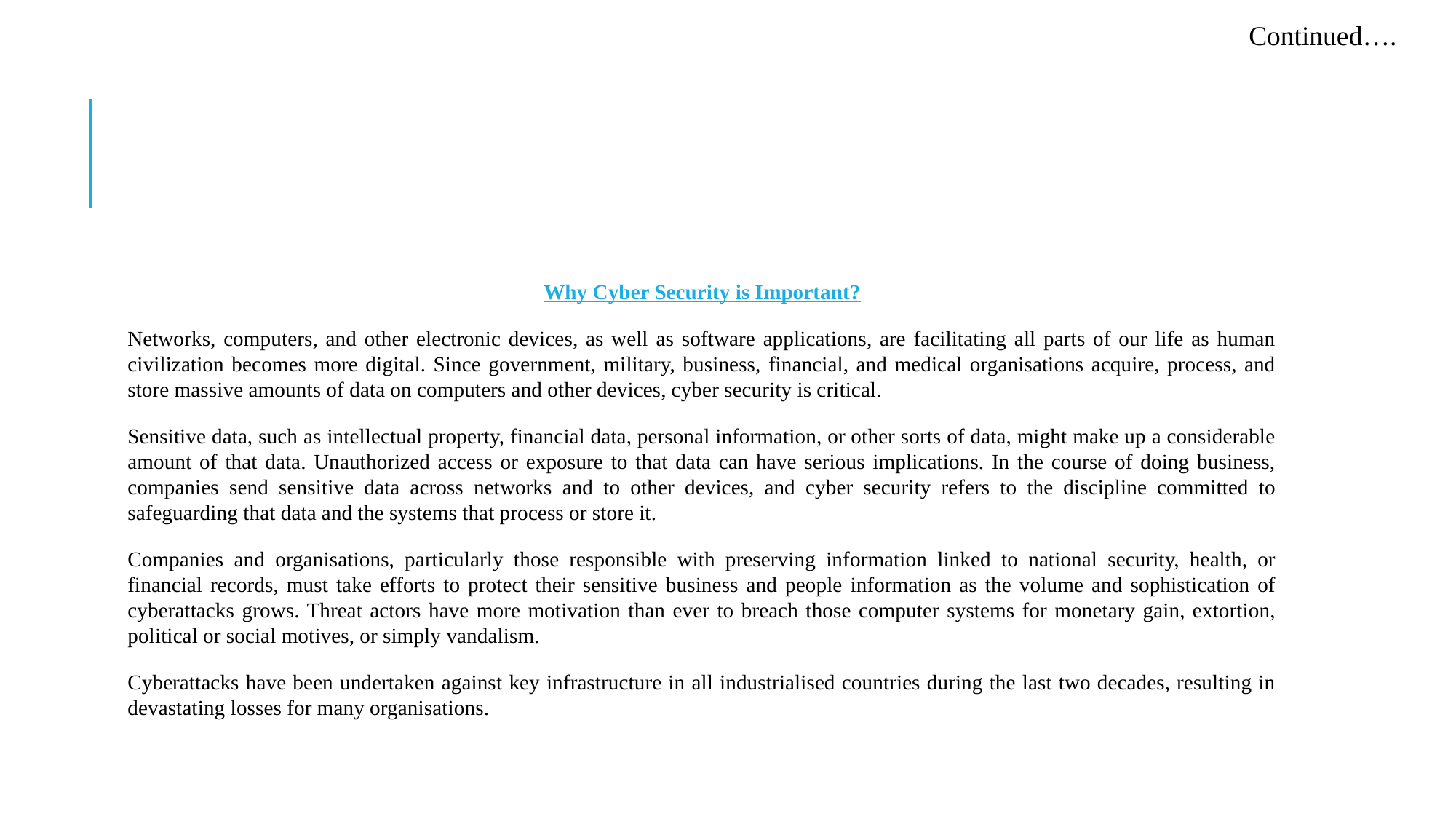

Continued….
Why Cyber Security is Important?
Networks, computers, and other electronic devices, as well as software applications, are facilitating all parts of our life as human civilization becomes more digital. Since government, military, business, financial, and medical organisations acquire, process, and store massive amounts of data on computers and other devices, cyber security is critical.
Sensitive data, such as intellectual property, financial data, personal information, or other sorts of data, might make up a considerable amount of that data. Unauthorized access or exposure to that data can have serious implications. In the course of doing business, companies send sensitive data across networks and to other devices, and cyber security refers to the discipline committed to safeguarding that data and the systems that process or store it.
Companies and organisations, particularly those responsible with preserving information linked to national security, health, or financial records, must take efforts to protect their sensitive business and people information as the volume and sophistication of cyberattacks grows. Threat actors have more motivation than ever to breach those computer systems for monetary gain, extortion, political or social motives, or simply vandalism.
Cyberattacks have been undertaken against key infrastructure in all industrialised countries during the last two decades, resulting in devastating losses for many organisations.